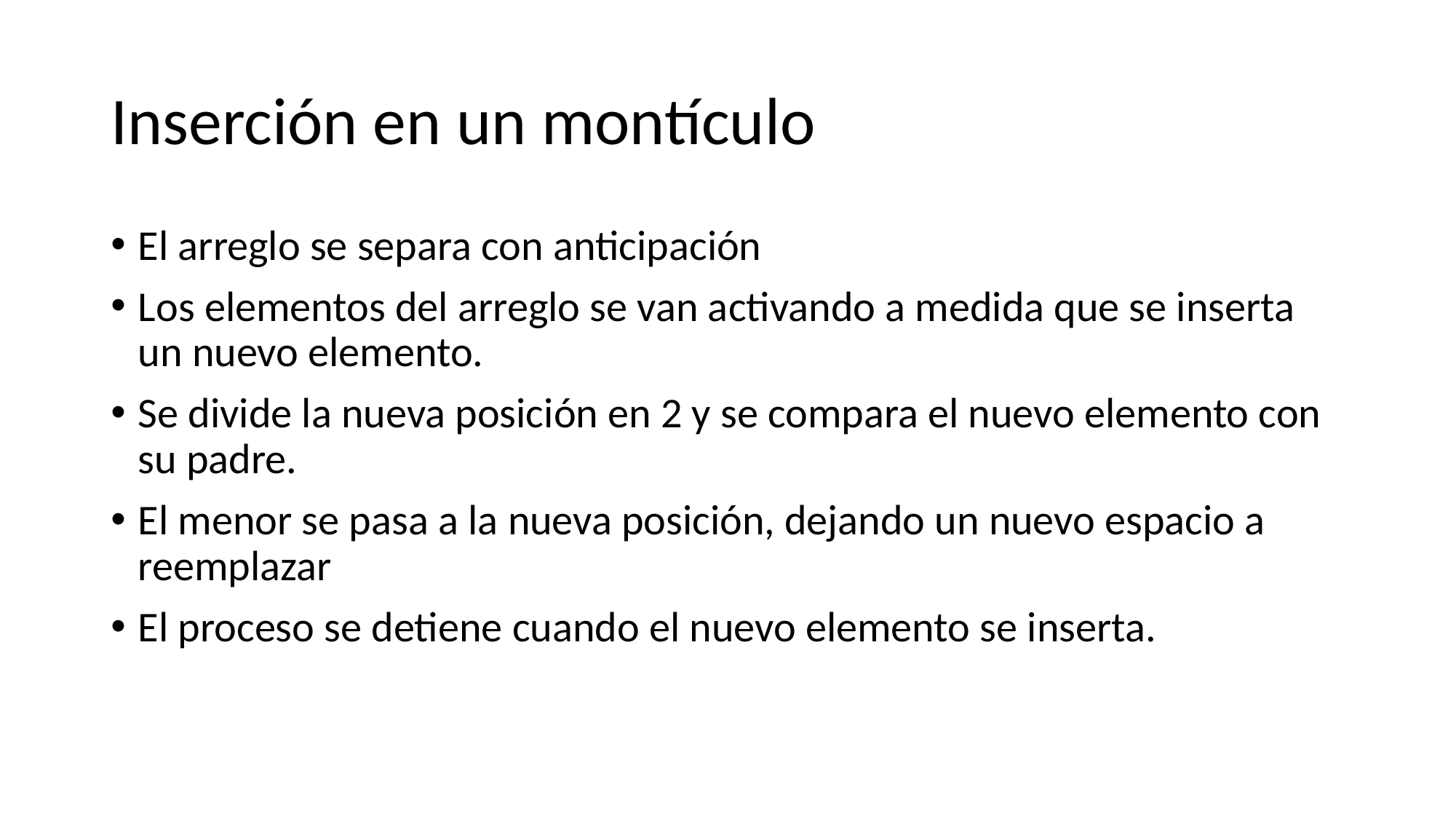

# Inserción en un montículo
El arreglo se separa con anticipación
Los elementos del arreglo se van activando a medida que se inserta un nuevo elemento.
Se divide la nueva posición en 2 y se compara el nuevo elemento con su padre.
El menor se pasa a la nueva posición, dejando un nuevo espacio a reemplazar
El proceso se detiene cuando el nuevo elemento se inserta.